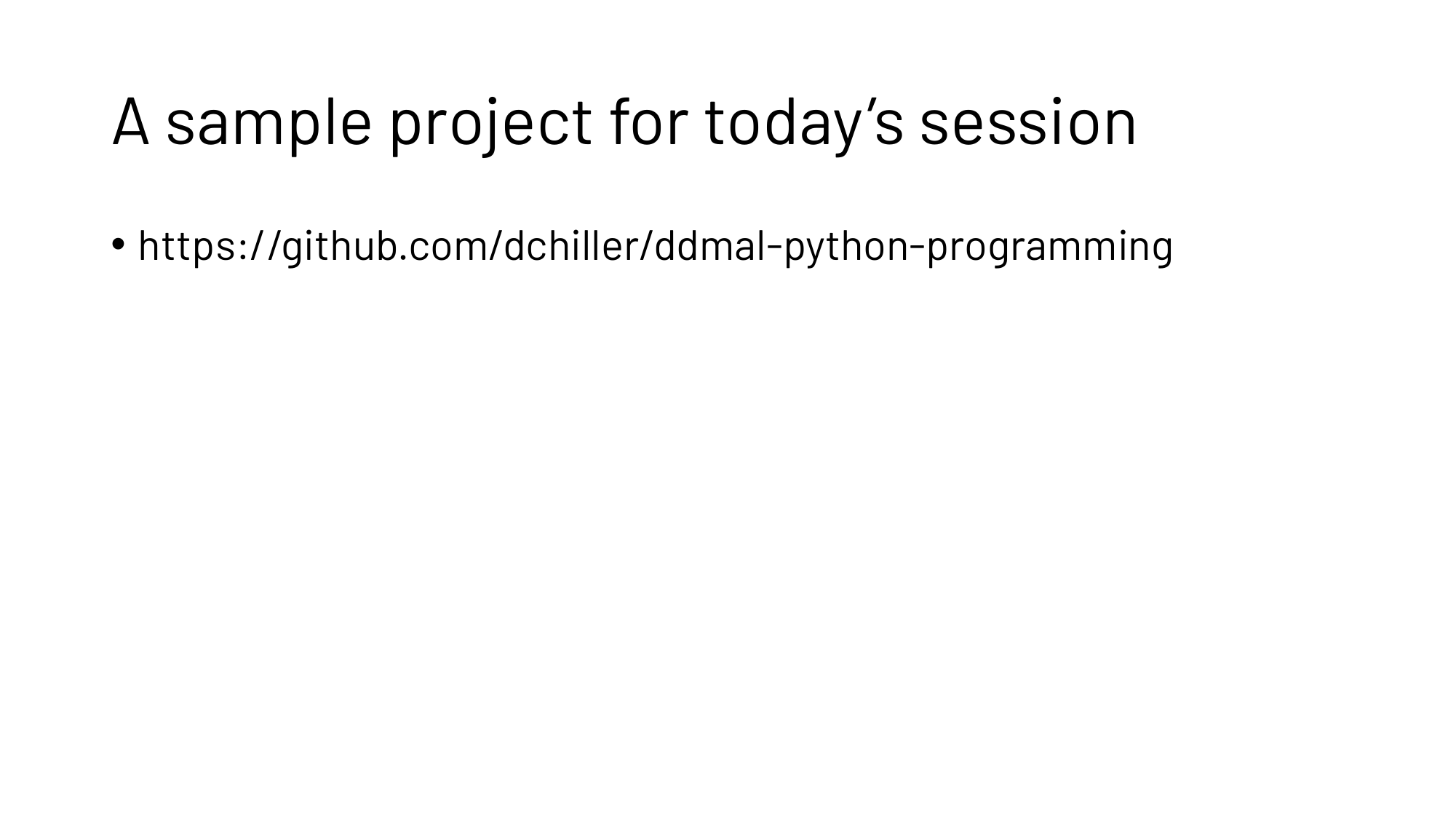

# A sample project for today’s session
https://github.com/dchiller/ddmal-python-programming